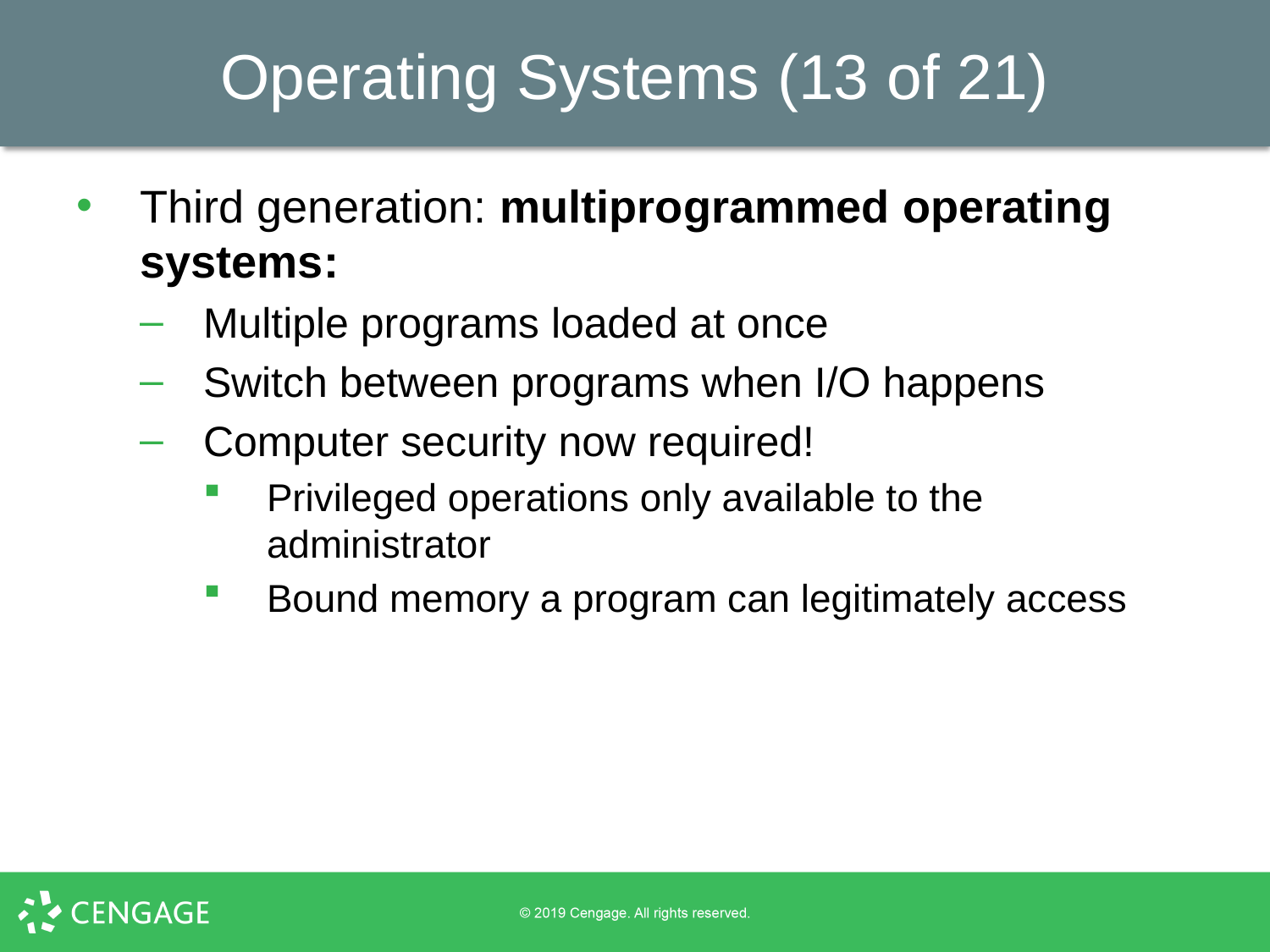

# Operating Systems (13 of 21)
Third generation: multiprogrammed operating systems:
Multiple programs loaded at once
Switch between programs when I/O happens
Computer security now required!
Privileged operations only available to the administrator
Bound memory a program can legitimately access